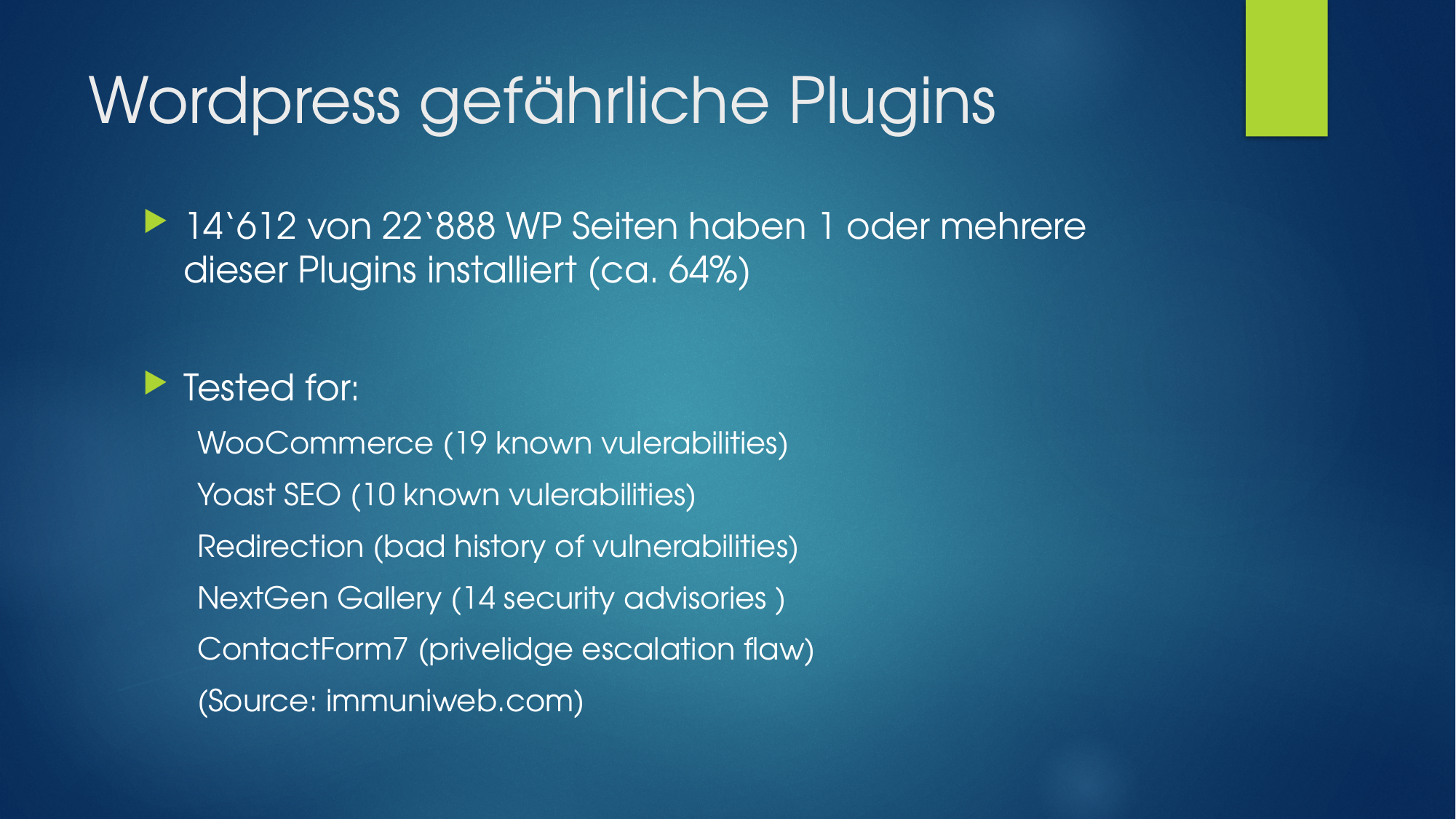

# Wordpress gefährliche Plugins
14‘612 von 22‘888 WP Seiten haben 1 oder mehrere dieser Plugins installiert (ca. 64%)

Tested for:
WooCommerce (19 known vulerabilities)
Yoast SEO (10 known vulerabilities)
Redirection (bad history of vulnerabilities)
NextGen Gallery (14 security advisories )
ContactForm7 (privelidge escalation flaw)
(Source: immuniweb.com)